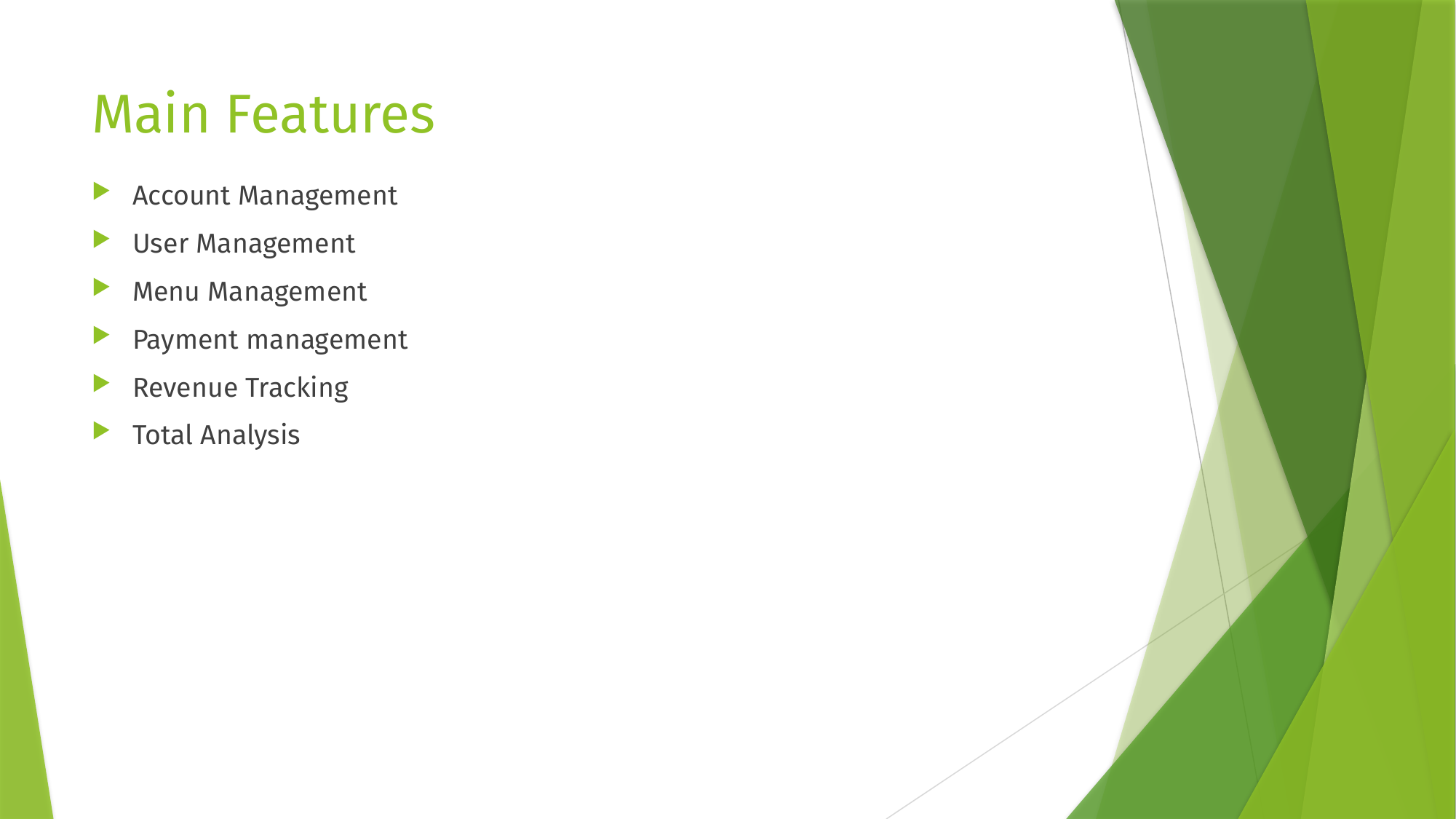

# Main Features
Account Management
User Management
Menu Management
Payment management
Revenue Tracking
Total Analysis